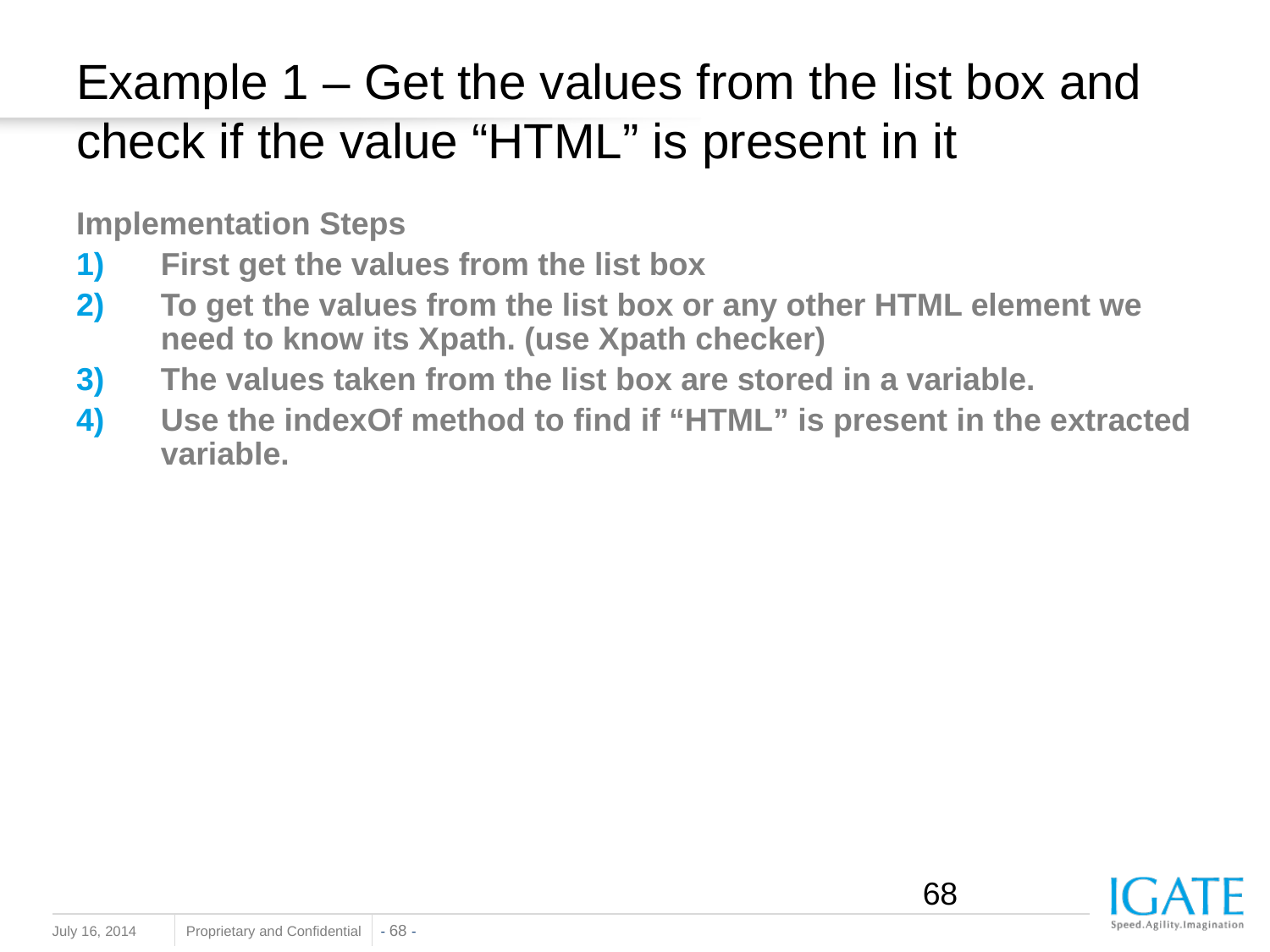

# Example 1 – Get the values from the list box and check if the value “HTML” is present in it
Implementation Steps
First get the values from the list box
To get the values from the list box or any other HTML element we need to know its Xpath. (use Xpath checker)
The values taken from the list box are stored in a variable.
Use the indexOf method to find if “HTML” is present in the extracted variable.
68